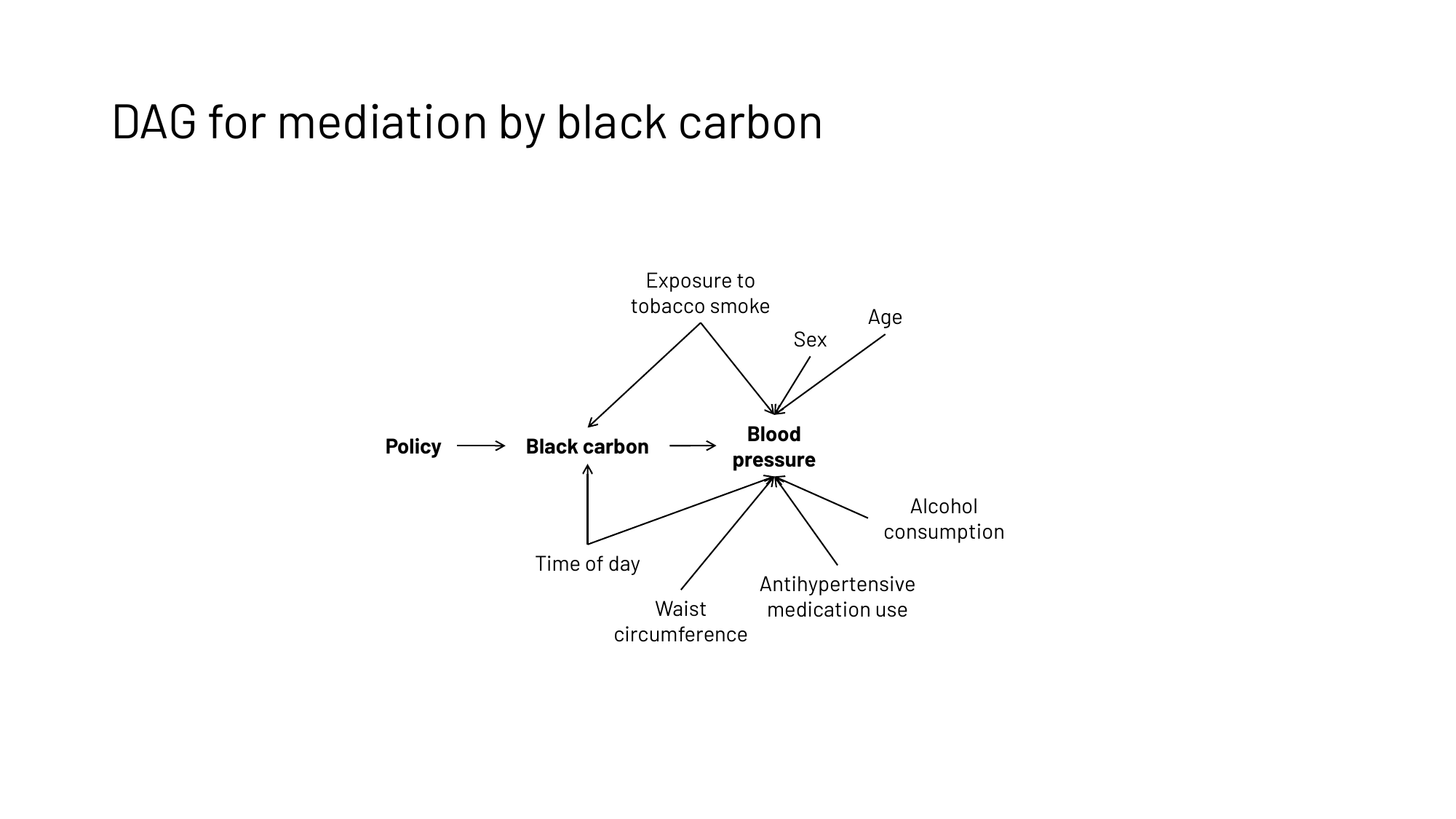

DAG for mediation by black carbon
Exposure to tobacco smoke
Age
Sex
Blood pressure
Policy
Black carbon
Alcohol consumption
Time of day
Antihypertensive medication use
Waist circumference